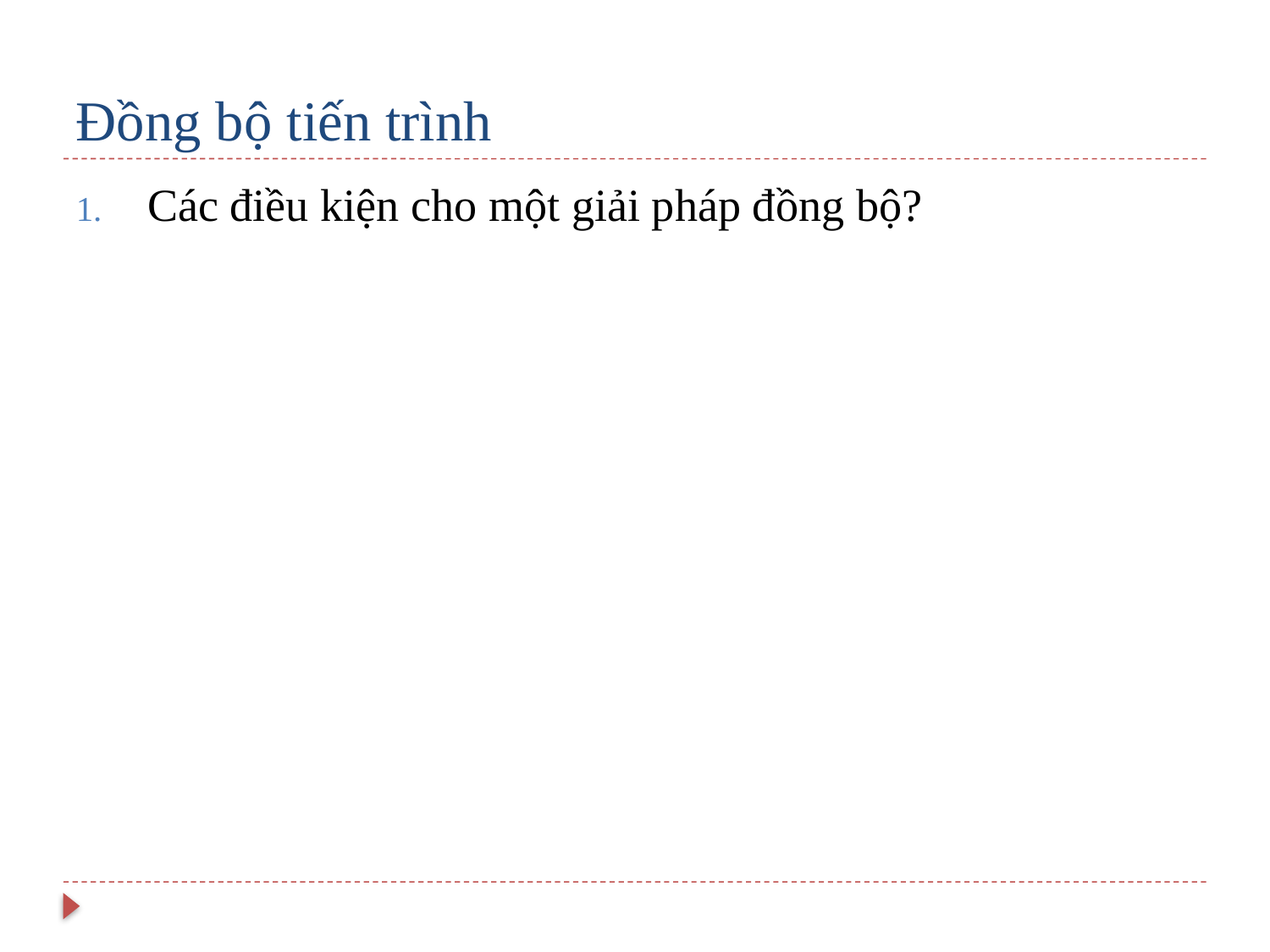

# Đồng bộ tiến trình
Các điều kiện cho một giải pháp đồng bộ?